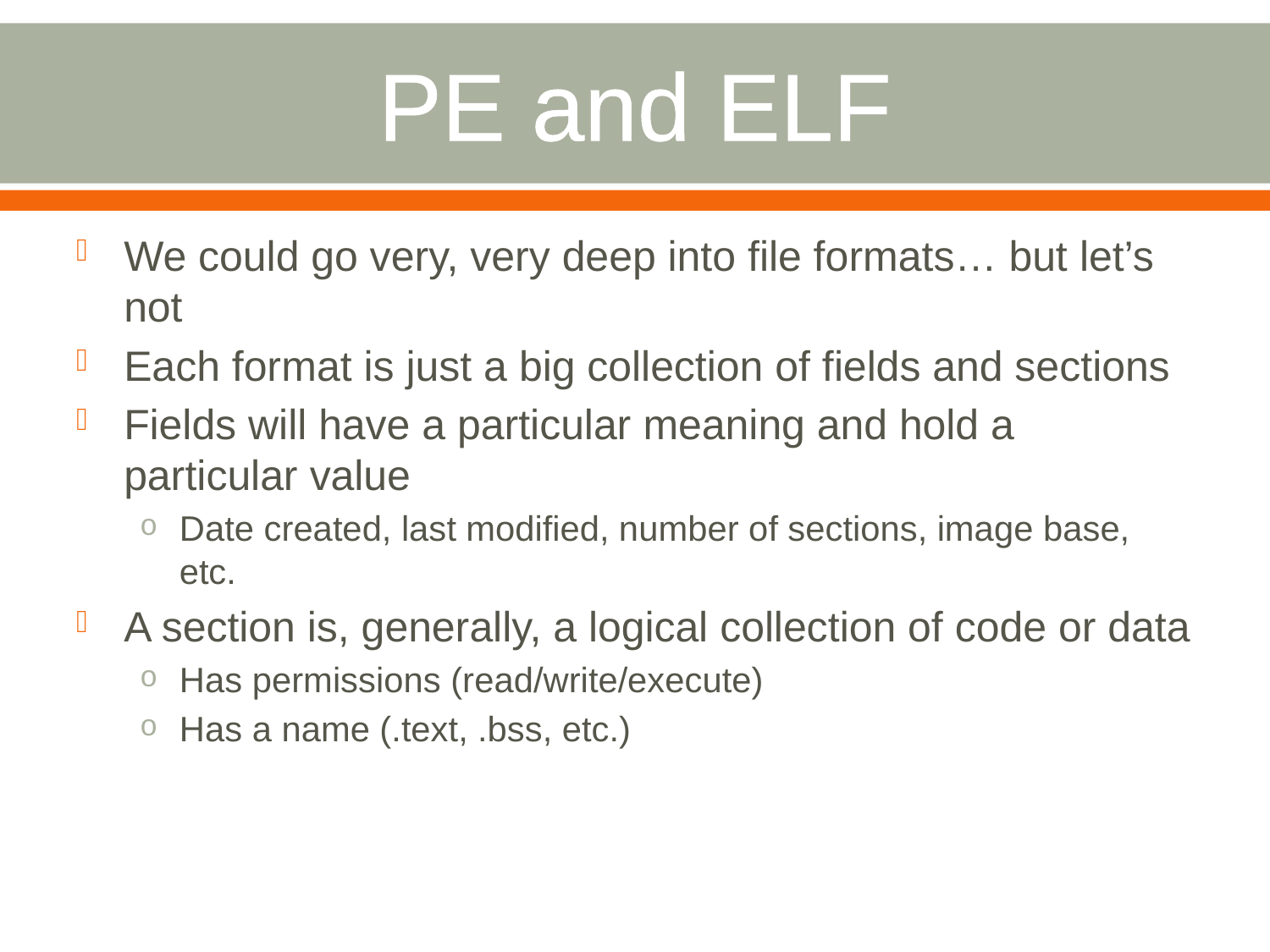

# PE and ELF
We could go very, very deep into file formats… but let’s not
Each format is just a big collection of fields and sections
Fields will have a particular meaning and hold a particular value
Date created, last modified, number of sections, image base, etc.
A section is, generally, a logical collection of code or data
Has permissions (read/write/execute)
Has a name (.text, .bss, etc.)